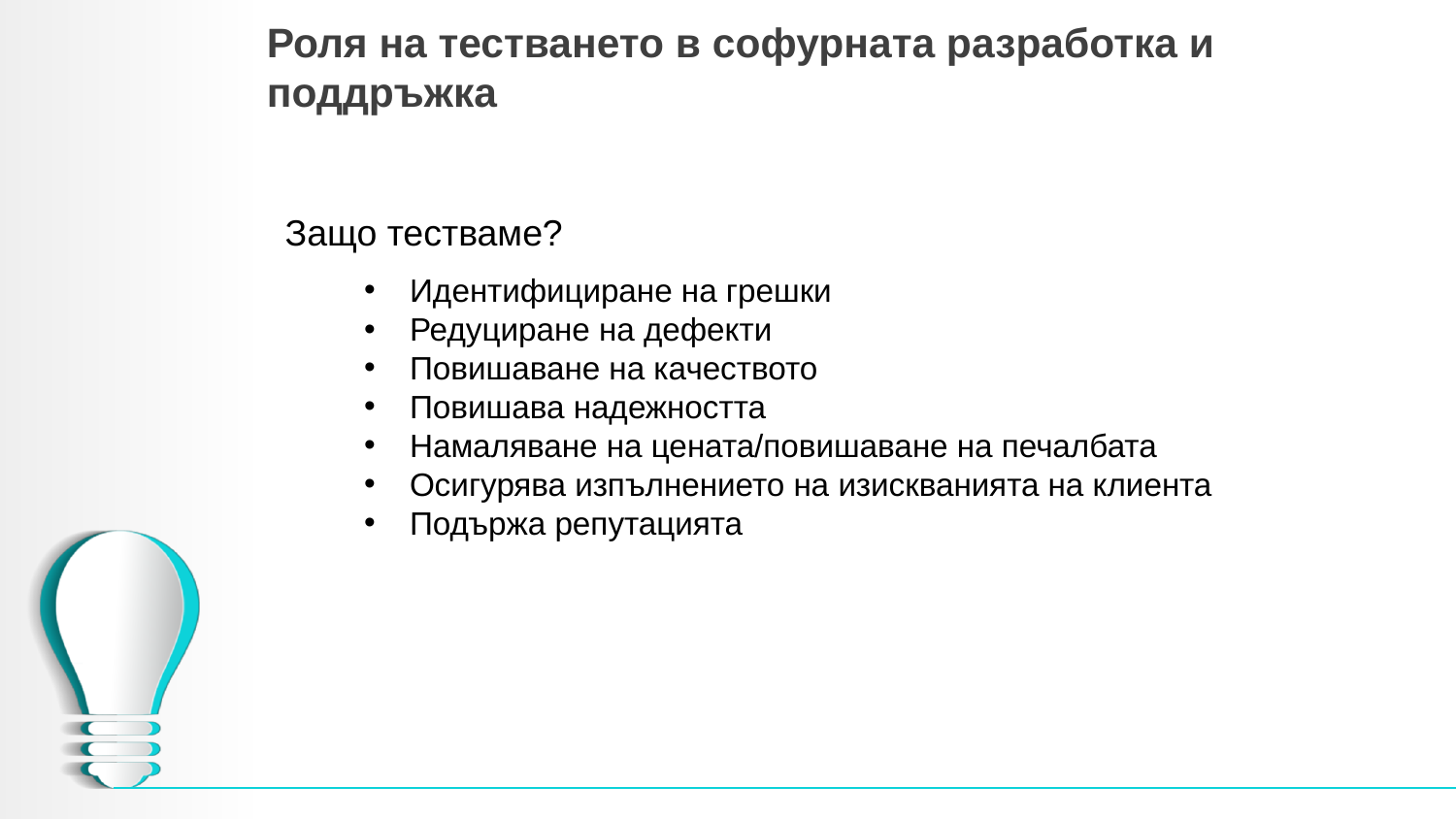

# Роля на тестването в софурната разработка и поддръжка
Защо тестваме?
Идентифициране на грешки
Редуциране на дефекти
Повишаване на качеството
Повишава надежността
Намаляване на цената/повишаване на печалбата
Осигурява изпълнението на изискванията на клиента
Подържа репутацията